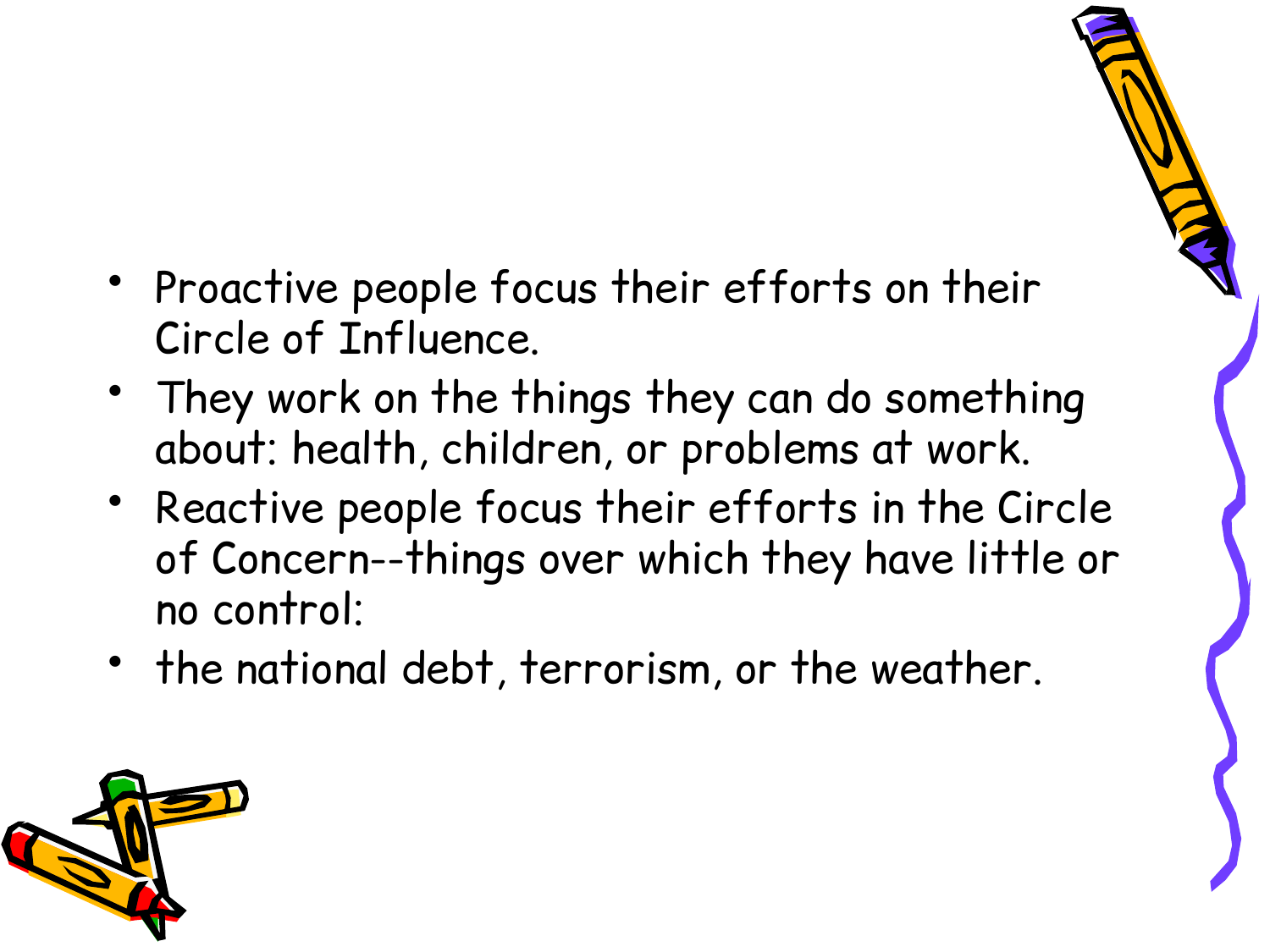

#
Proactive people focus their efforts on their Circle of Influence.
They work on the things they can do something about: health, children, or problems at work.
Reactive people focus their efforts in the Circle of Concern--things over which they have little or no control:
the national debt, terrorism, or the weather.